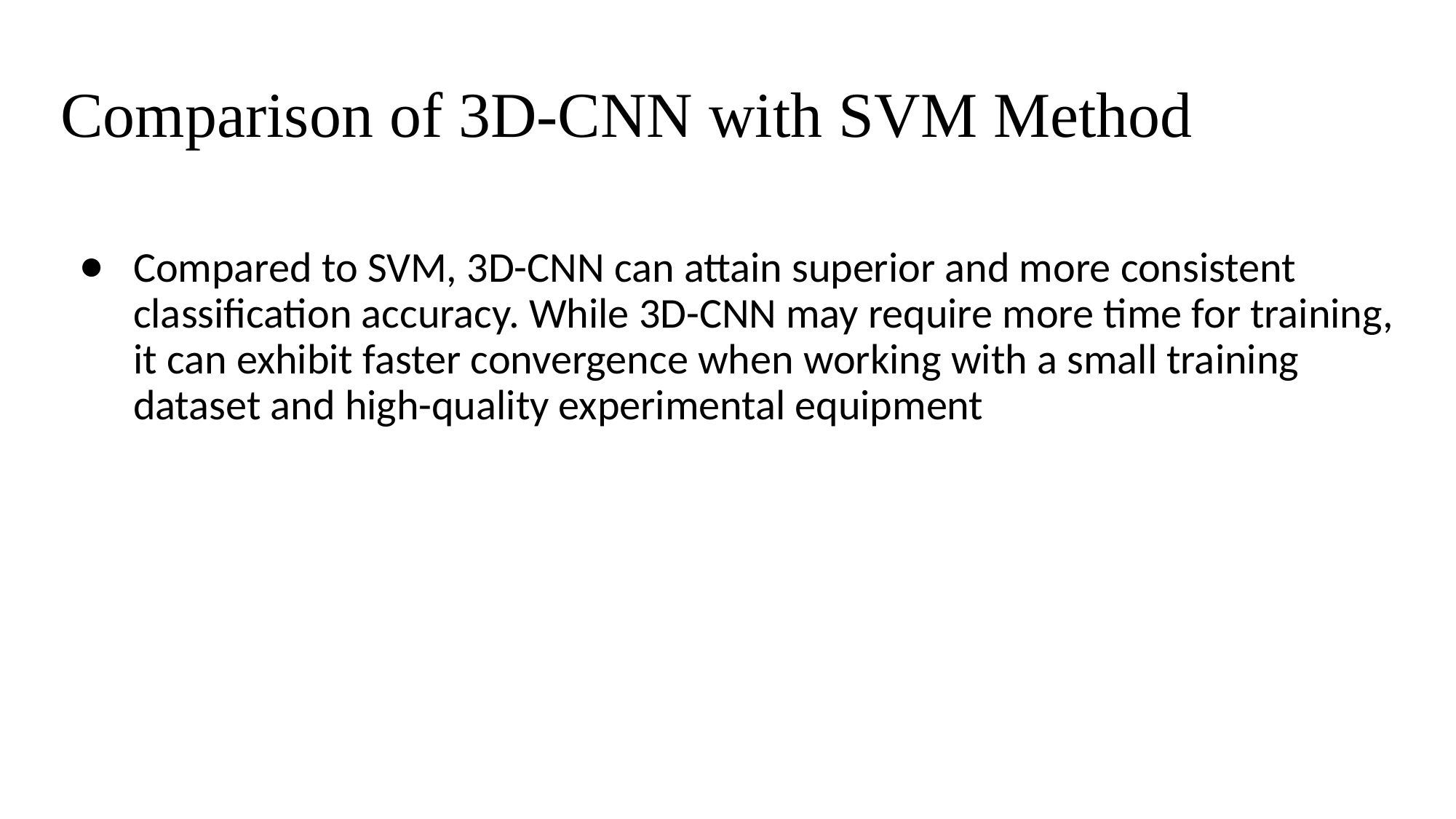

# Comparison of 3D-CNN with SVM Method

Compared to SVM, 3D-CNN can attain superior and more consistent classification accuracy. While 3D-CNN may require more time for training, it can exhibit faster convergence when working with a small training dataset and high-quality experimental equipment